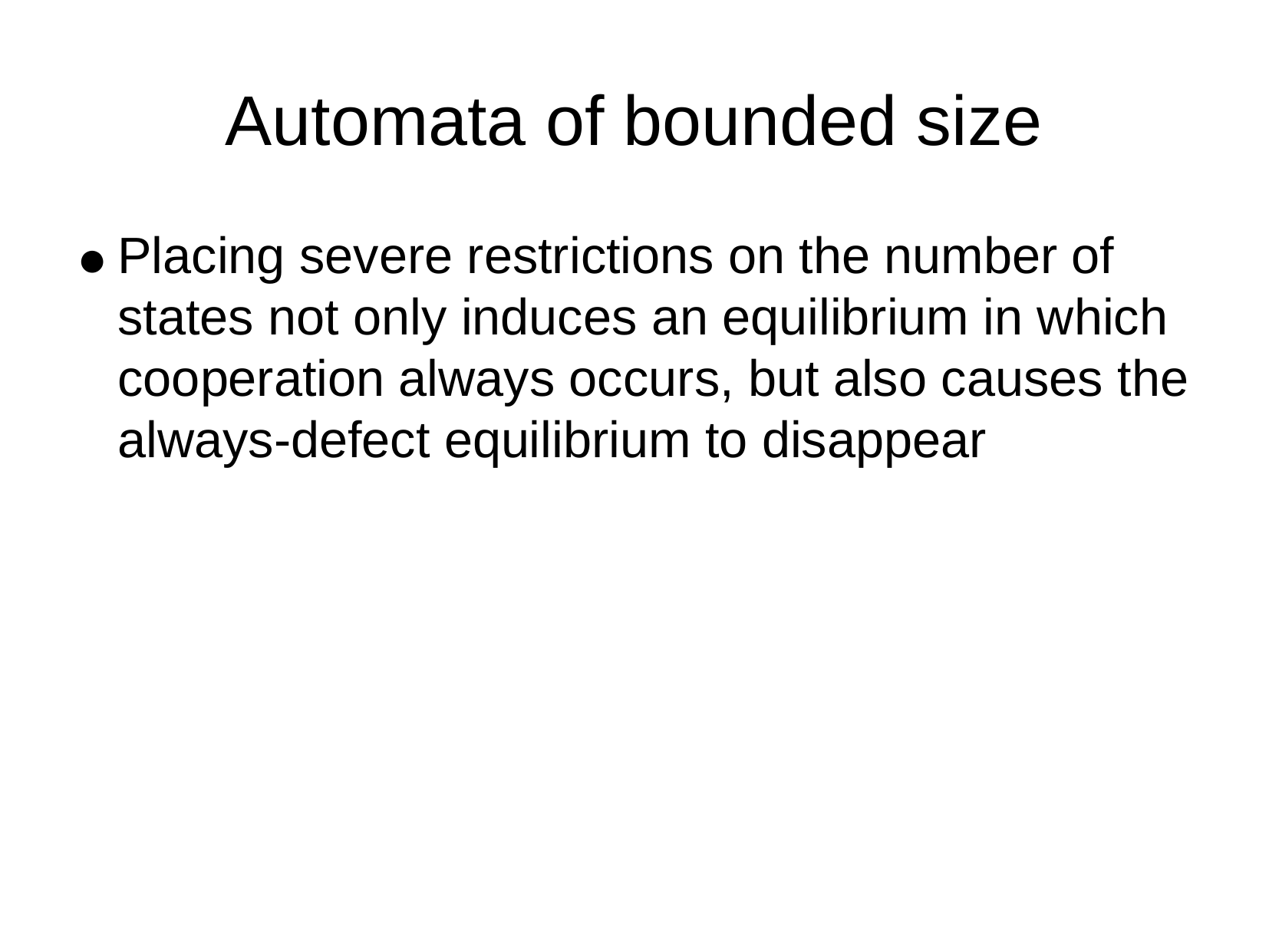

Automata of bounded size
Placing severe restrictions on the number of states not only induces an equilibrium in which cooperation always occurs, but also causes the always-defect equilibrium to disappear